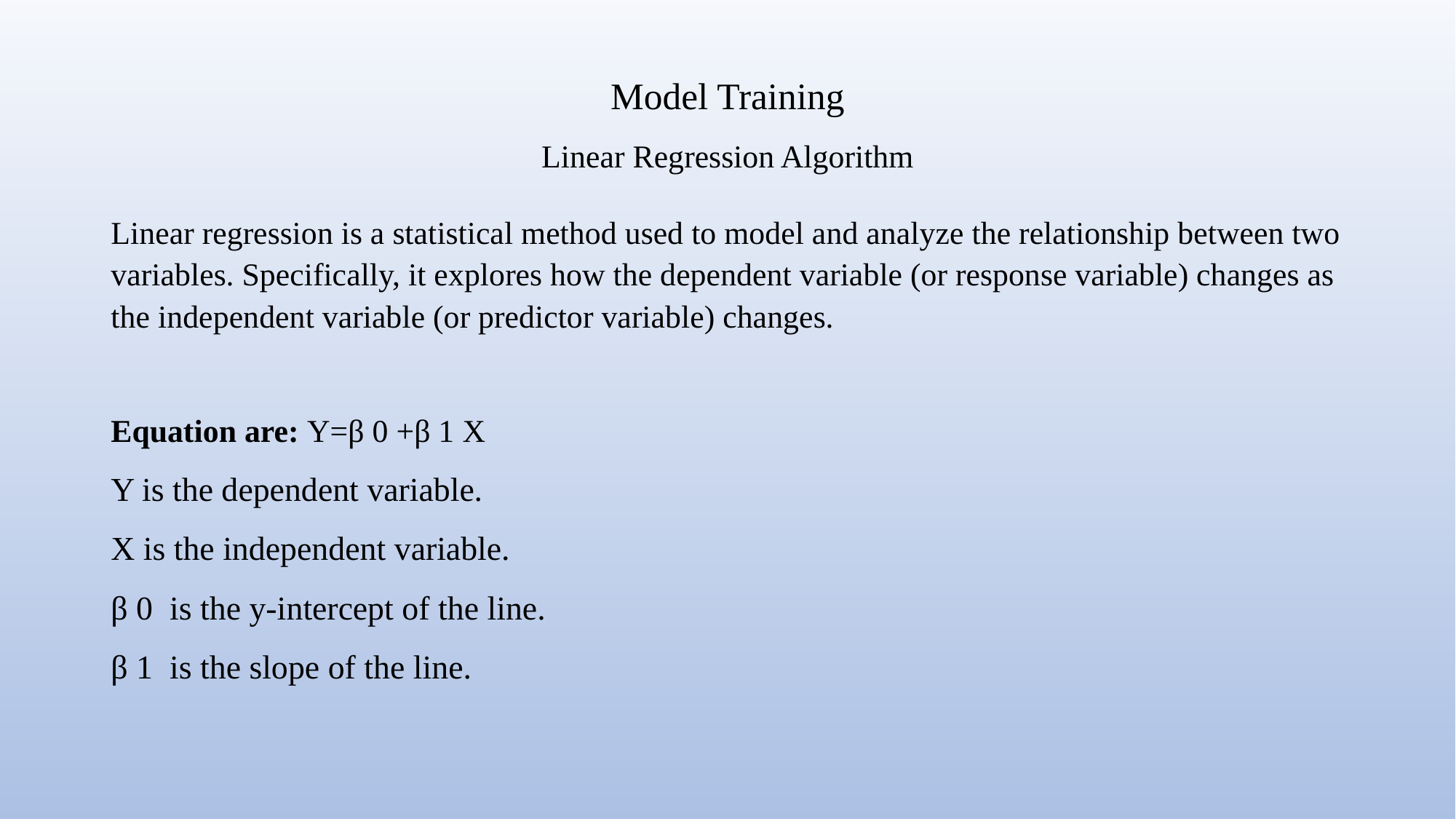

# Model Training Linear Regression Algorithm
Linear regression is a statistical method used to model and analyze the relationship between two variables. Specifically, it explores how the dependent variable (or response variable) changes as the independent variable (or predictor variable) changes.

Equation are: Y=β 0​ +β 1​ X
Y is the dependent variable.
X is the independent variable.
β 0​  is the y-intercept of the line.
β 1​  is the slope of the line.